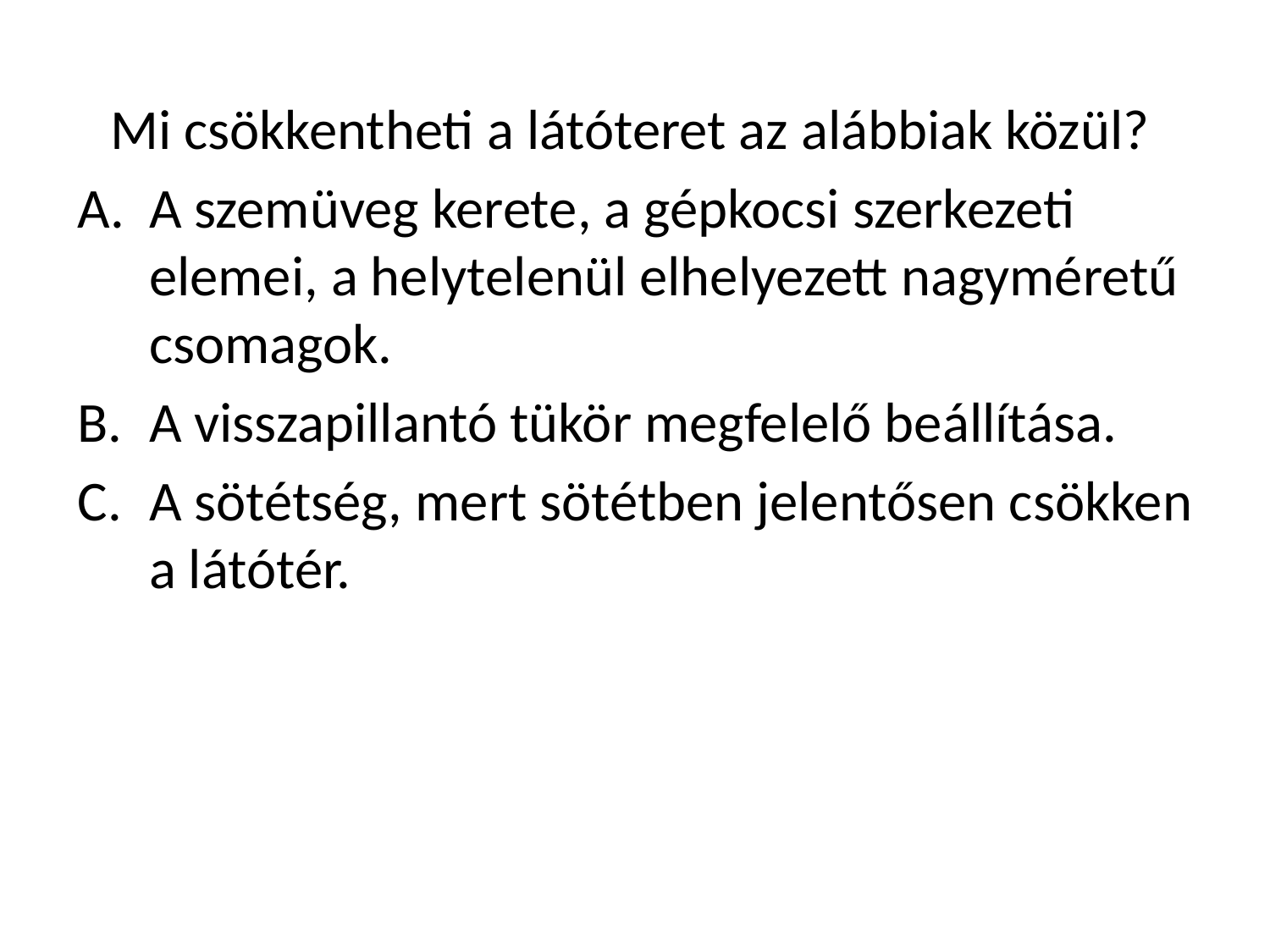

Mi csökkentheti a látóteret az alábbiak közül?
A szemüveg kerete, a gépkocsi szerkezeti elemei, a helytelenül elhelyezett nagyméretű csomagok.
A visszapillantó tükör megfelelő beállítása.
A sötétség, mert sötétben jelentősen csökken a látótér.